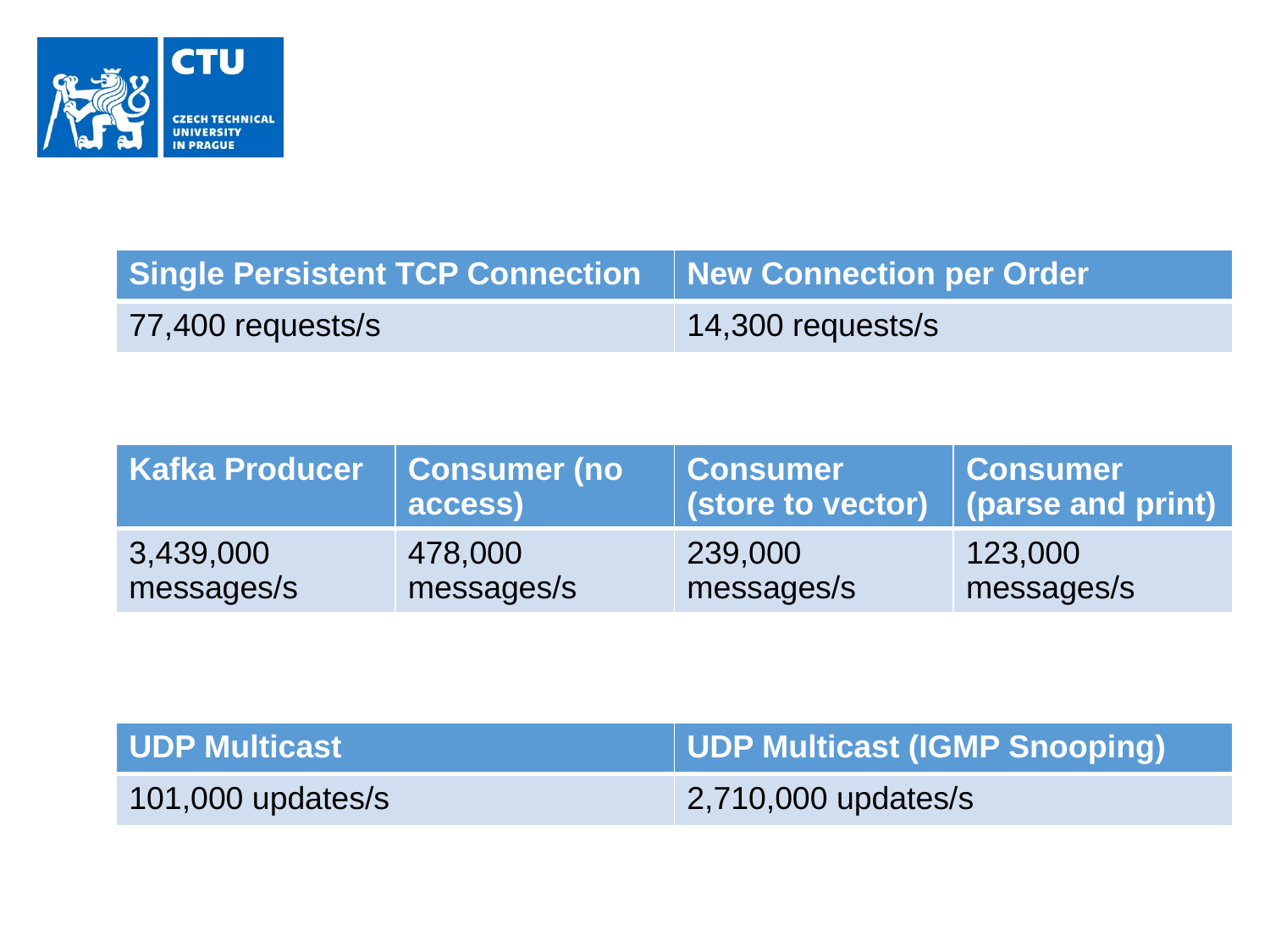

| Single Persistent TCP Connection | New Connection per Order |
| --- | --- |
| 77,400 requests/s | 14,300 requests/s |
| Kafka Producer | Consumer (no access) | Consumer (store to vector) | Consumer (parse and print) |
| --- | --- | --- | --- |
| 3,439,000 messages/s | 478,000 messages/s | 239,000 messages/s | 123,000 messages/s |
| UDP Multicast | UDP Multicast (IGMP Snooping) |
| --- | --- |
| 101,000 updates/s | 2,710,000 updates/s |